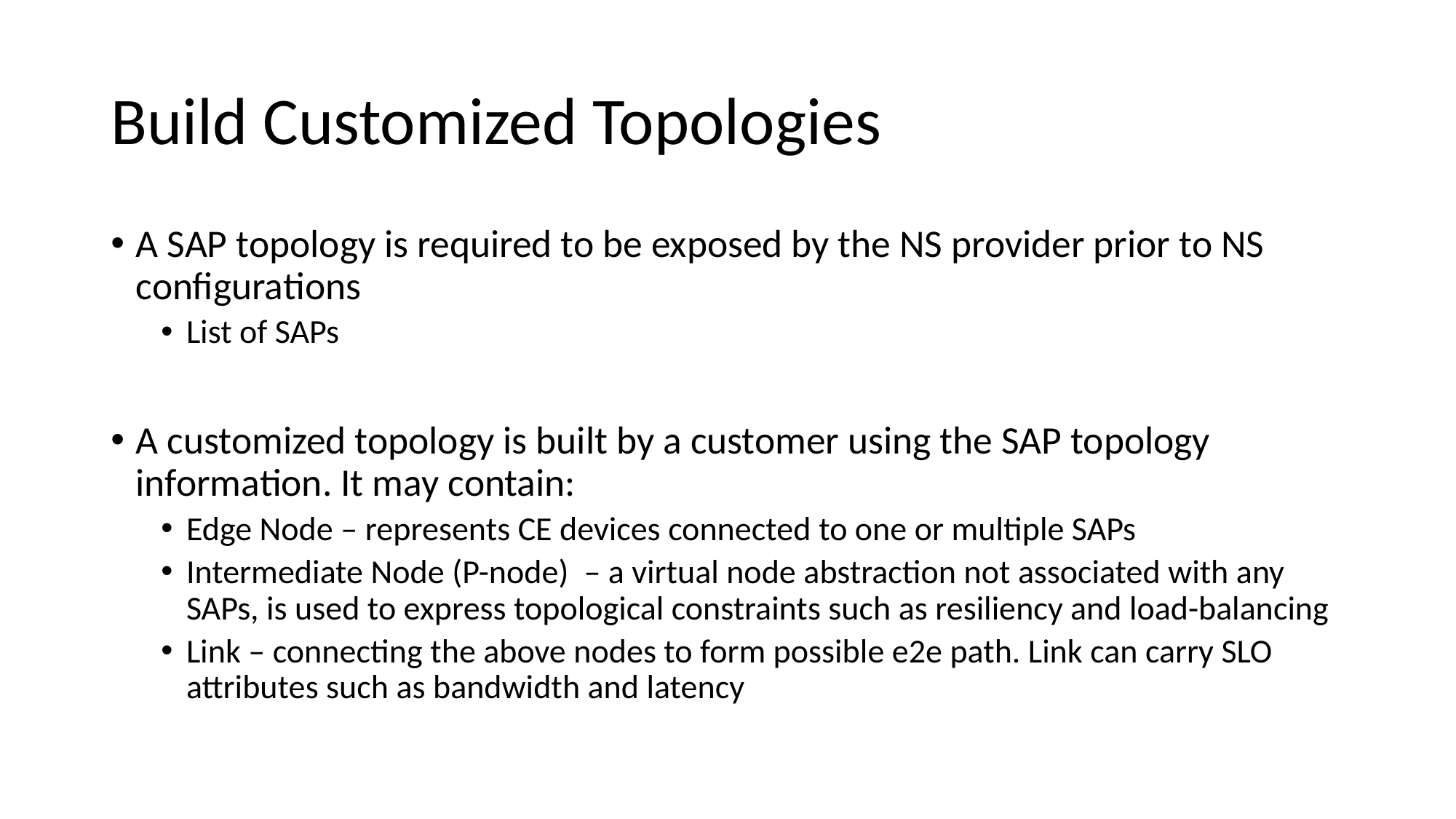

# Build Customized Topologies
A SAP topology is required to be exposed by the NS provider prior to NS configurations
List of SAPs

A customized topology is built by a customer using the SAP topology information. It may contain:
Edge Node – represents CE devices connected to one or multiple SAPs
Intermediate Node (P-node)  – a virtual node abstraction not associated with any SAPs, is used to express topological constraints such as resiliency and load-balancing
Link – connecting the above nodes to form possible e2e path. Link can carry SLO attributes such as bandwidth and latency